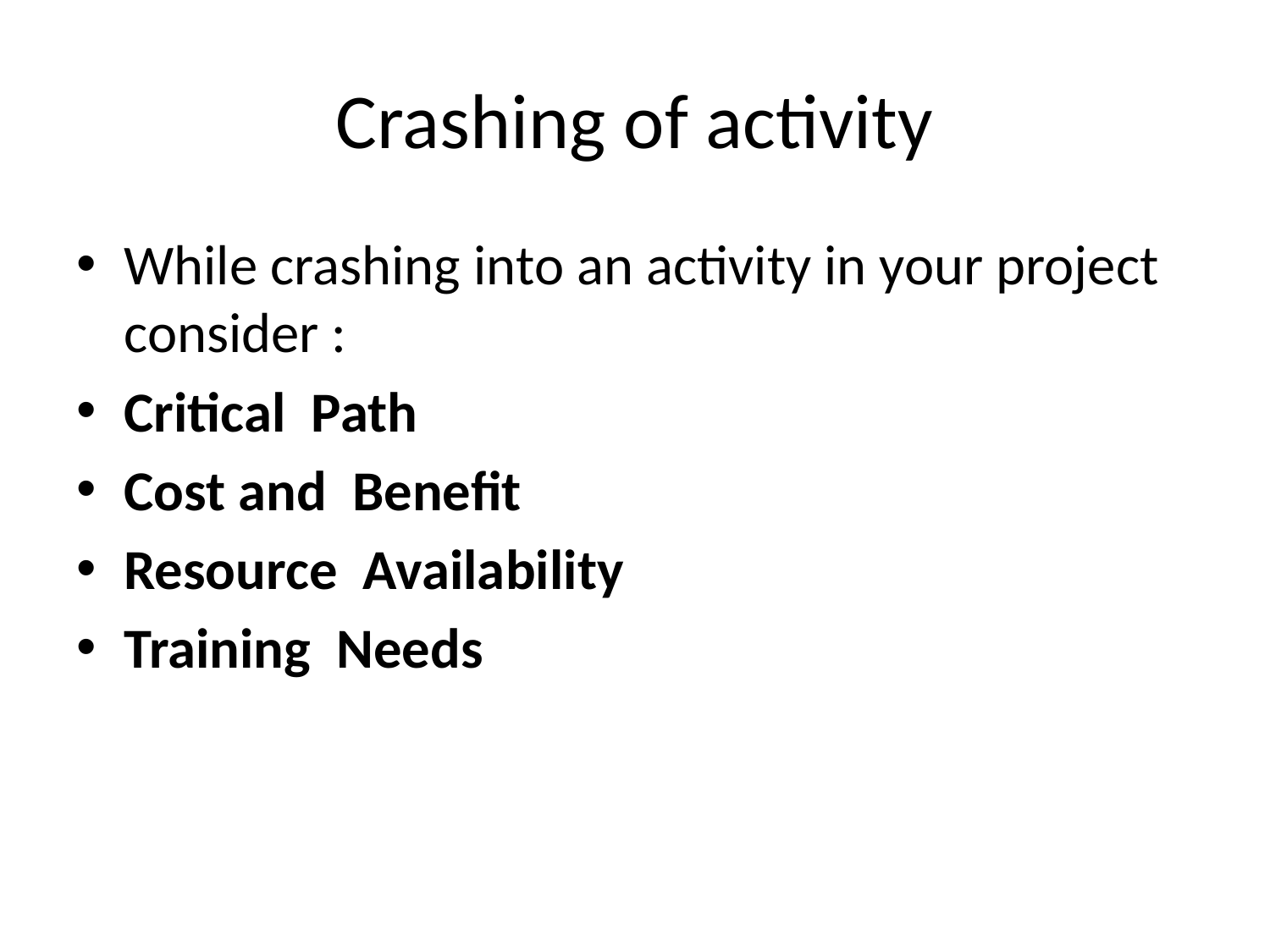

# Crashing of activity
While crashing into an activity in your project consider :
Critical  Path
Cost and  Benefit
Resource  Availability
Training  Needs